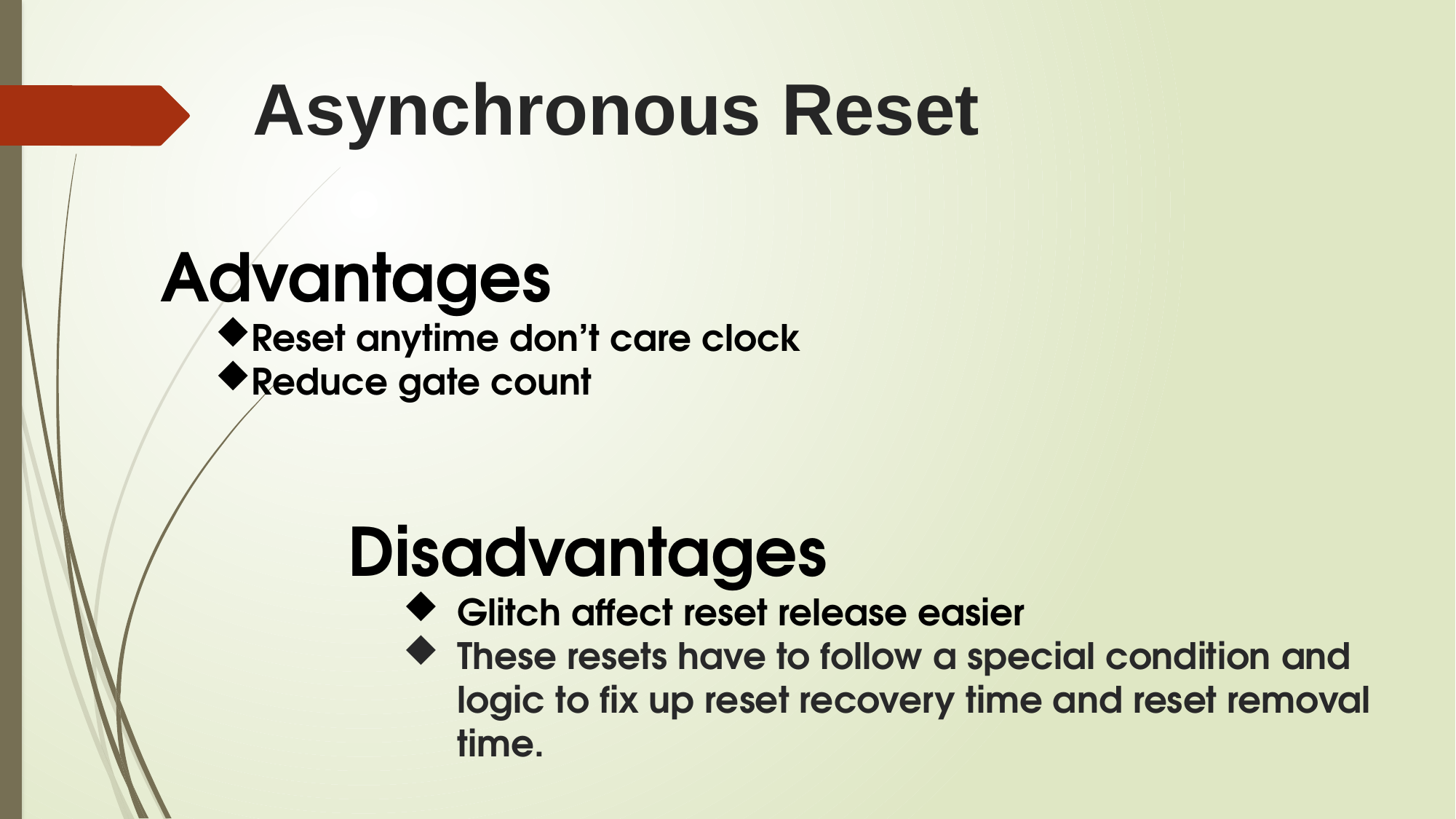

Asynchronous Reset
Advantages
Reset anytime don’t care clock
Reduce gate count
Disadvantages
Glitch affect reset release easier
These resets have to follow a special condition and logic to fix up reset recovery time and reset removal time.